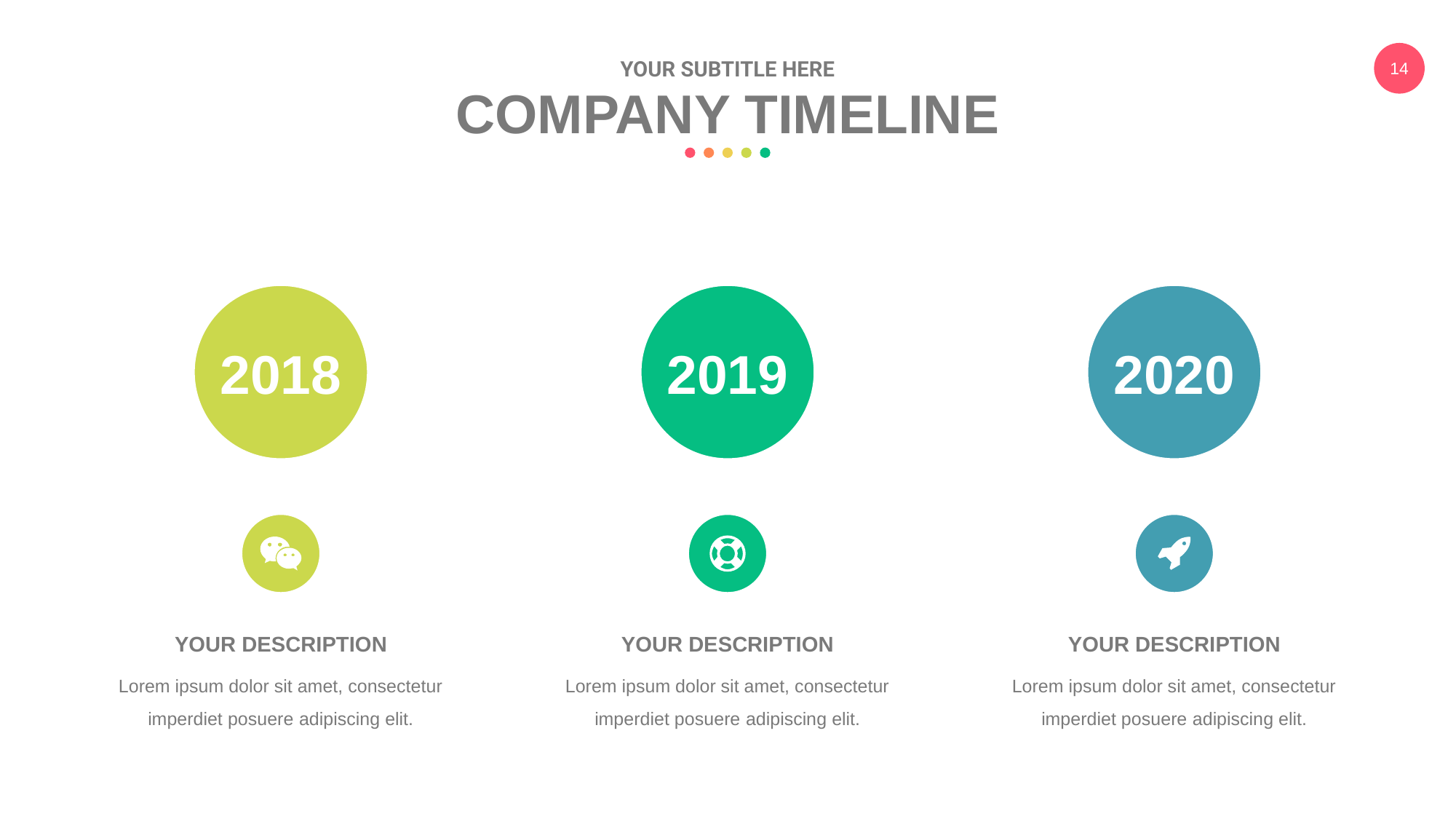

YOUR SUBTITLE HERE
COMPANY TIMELINE

2018
2019
2020

YOUR DESCRIPTION
Lorem ipsum dolor sit amet, consectetur imperdiet posuere adipiscing elit.

YOUR DESCRIPTION
Lorem ipsum dolor sit amet, consectetur imperdiet posuere adipiscing elit.

YOUR DESCRIPTION
Lorem ipsum dolor sit amet, consectetur imperdiet posuere adipiscing elit.